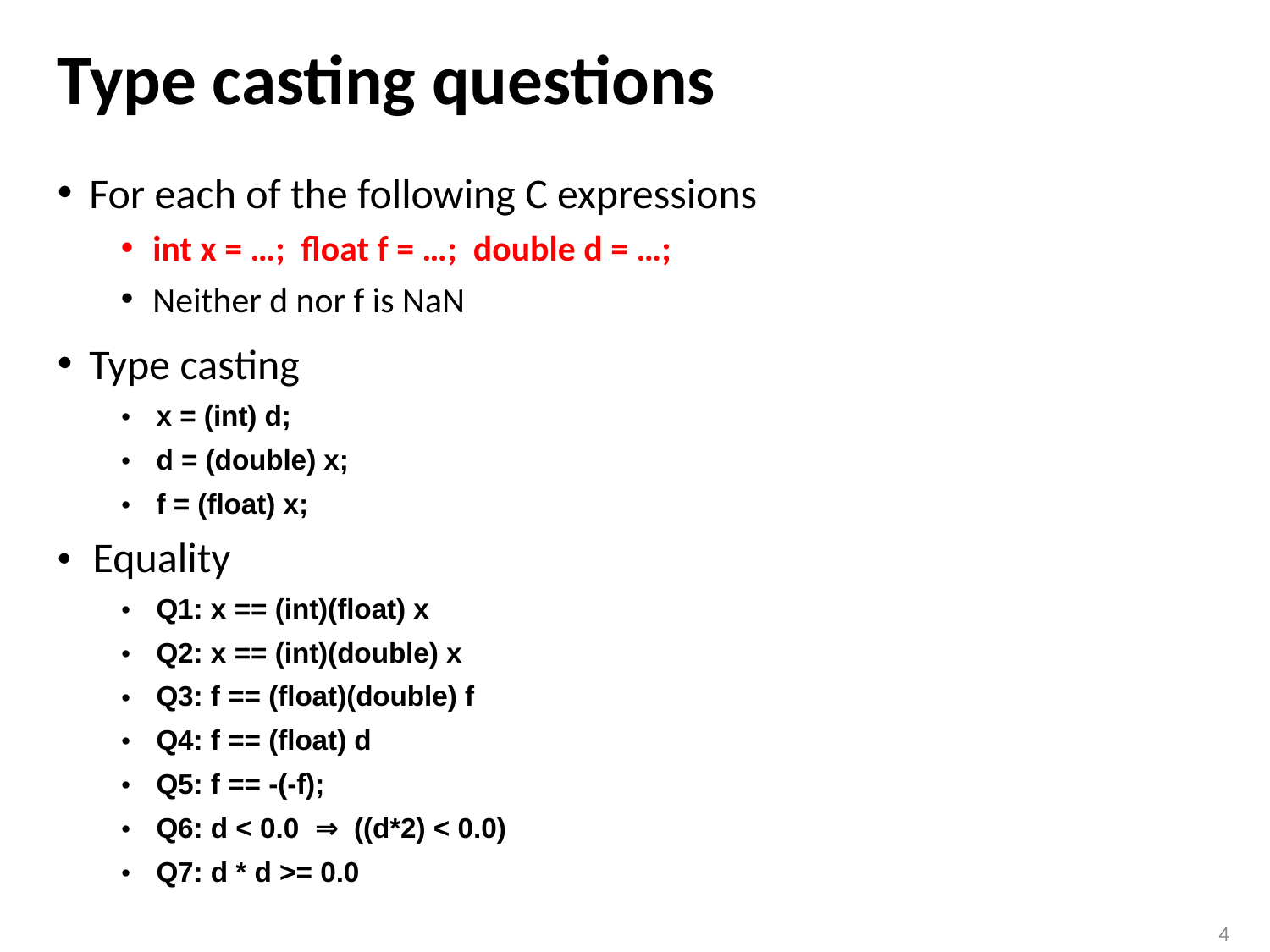

# Type casting questions
For each of the following C expressions
int x = …;  float f = …;  double d = …;
Neither d nor f is NaN
Type casting
x = (int) d;
d = (double) x;
f = (float) x;
Equality
Q1: x == (int)(float) x
Q2: x == (int)(double) x
Q3: f == (float)(double) f
Q4: f == (float) d
Q5: f == -(-f);
Q6: d < 0.0  ⇒  ((d*2) < 0.0)
Q7: d * d >= 0.0
4